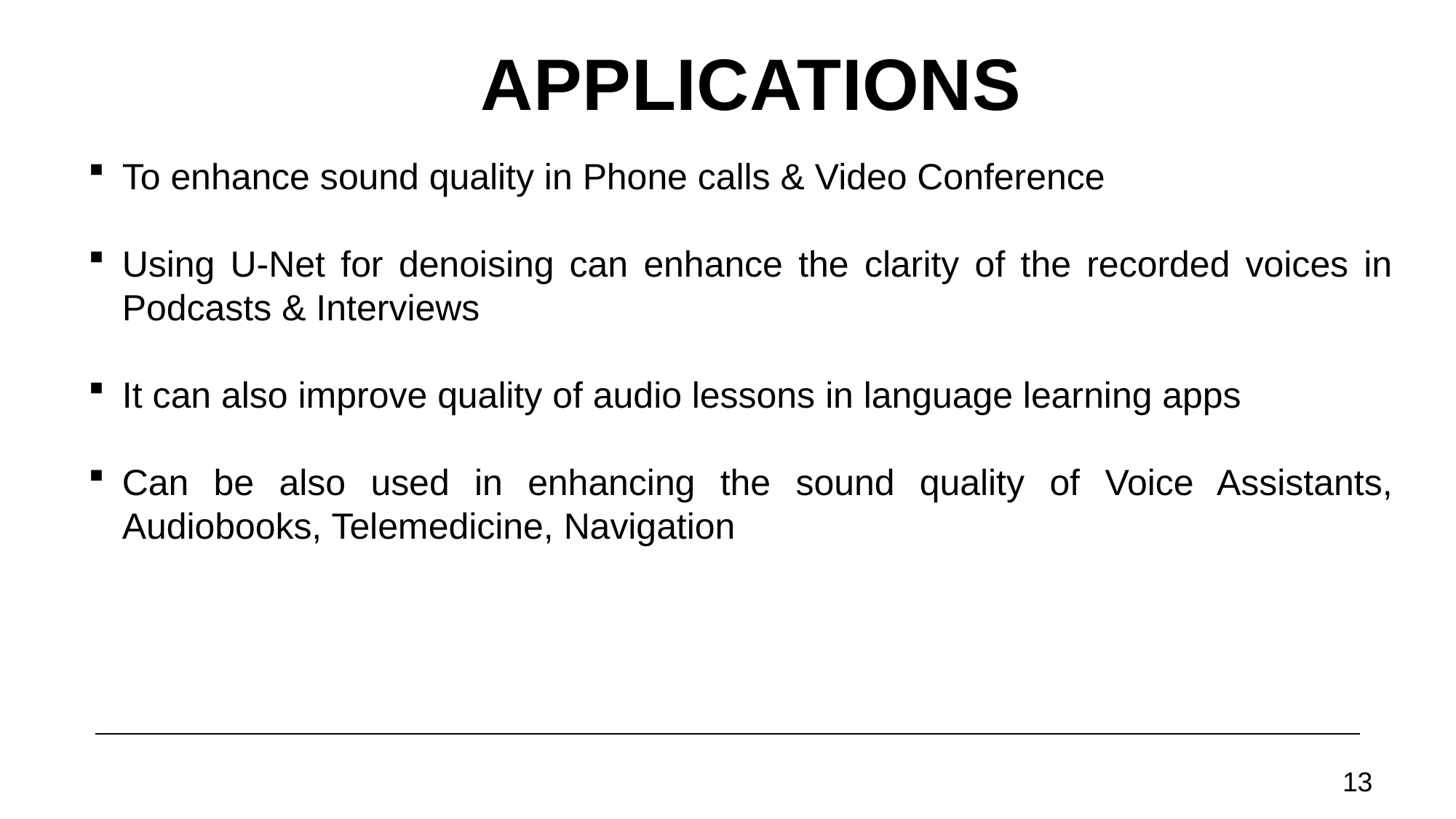

applications
To enhance sound quality in Phone calls & Video Conference

Using U-Net for denoising can enhance the clarity of the recorded voices in Podcasts & Interviews

It can also improve quality of audio lessons in language learning apps

Can be also used in enhancing the sound quality of Voice Assistants, Audiobooks, Telemedicine, Navigation

13